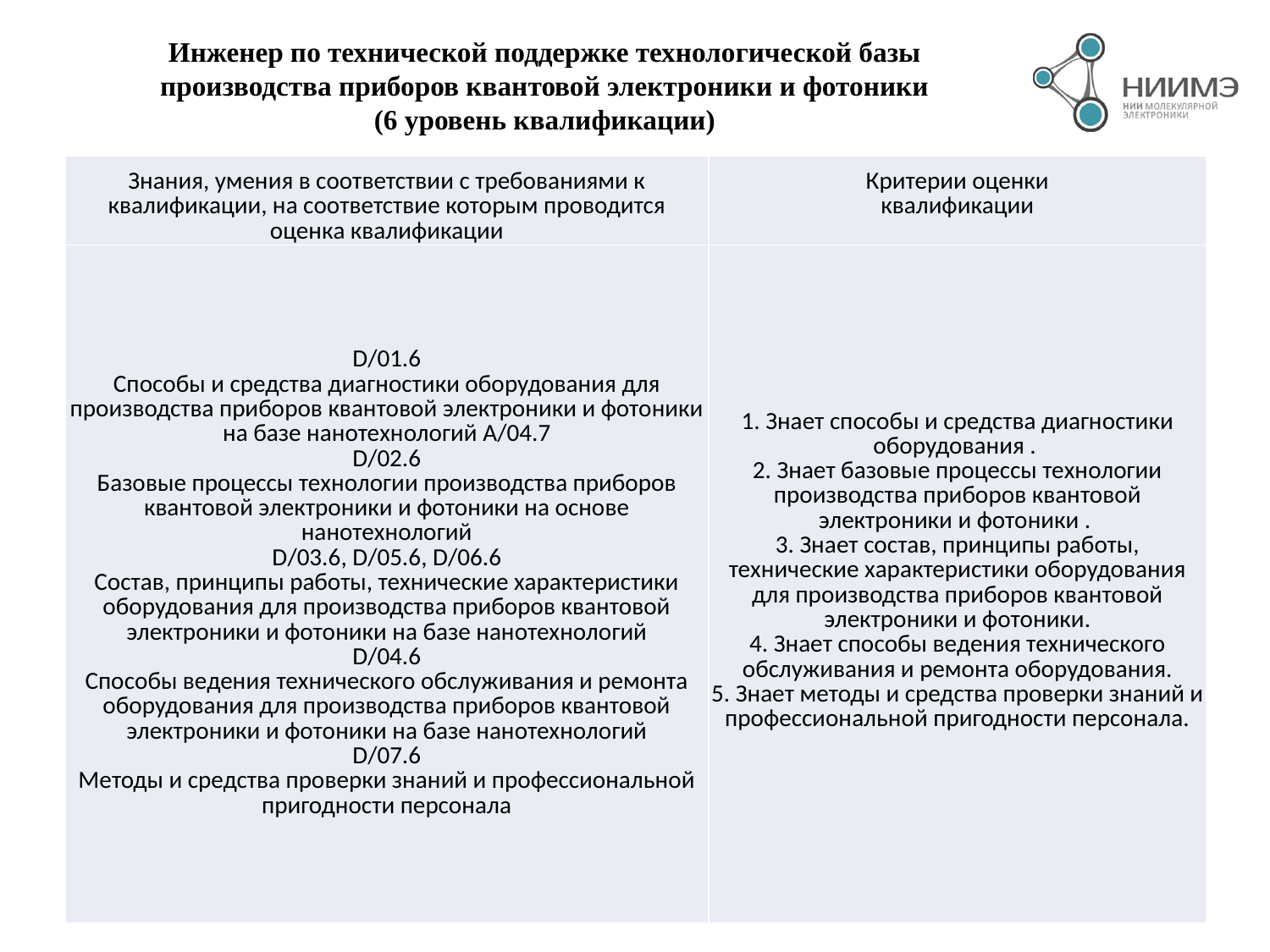

Инженер по технической поддержке технологической базы производства приборов квантовой электроники и фотоники
(6 уровень квалификации)

| Знания, умения в соответствии с требованиями к квалификации, на соответствие которым проводится оценка квалификации | Критерии оценки квалификации |
| --- | --- |
| D/01.6 Способы и средства диагностики оборудования для производства приборов квантовой электроники и фотоники на базе нанотехнологий А/04.7 D/02.6 Базовые процессы технологии производства приборов квантовой электроники и фотоники на основе нанотехнологий D/03.6, D/05.6, D/06.6 Состав, принципы работы, технические характеристики оборудования для производства приборов квантовой электроники и фотоники на базе нанотехнологий D/04.6 Способы ведения технического обслуживания и ремонта оборудования для производства приборов квантовой электроники и фотоники на базе нанотехнологий D/07.6 Методы и средства проверки знаний и профессиональной пригодности персонала | 1. Знает способы и средства диагностики оборудования . 2. Знает базовые процессы технологии производства приборов квантовой электроники и фотоники . 3. Знает состав, принципы работы, технические характеристики оборудования для производства приборов квантовой электроники и фотоники. 4. Знает способы ведения технического обслуживания и ремонта оборудования. 5. Знает методы и средства проверки знаний и профессиональной пригодности персонала. |